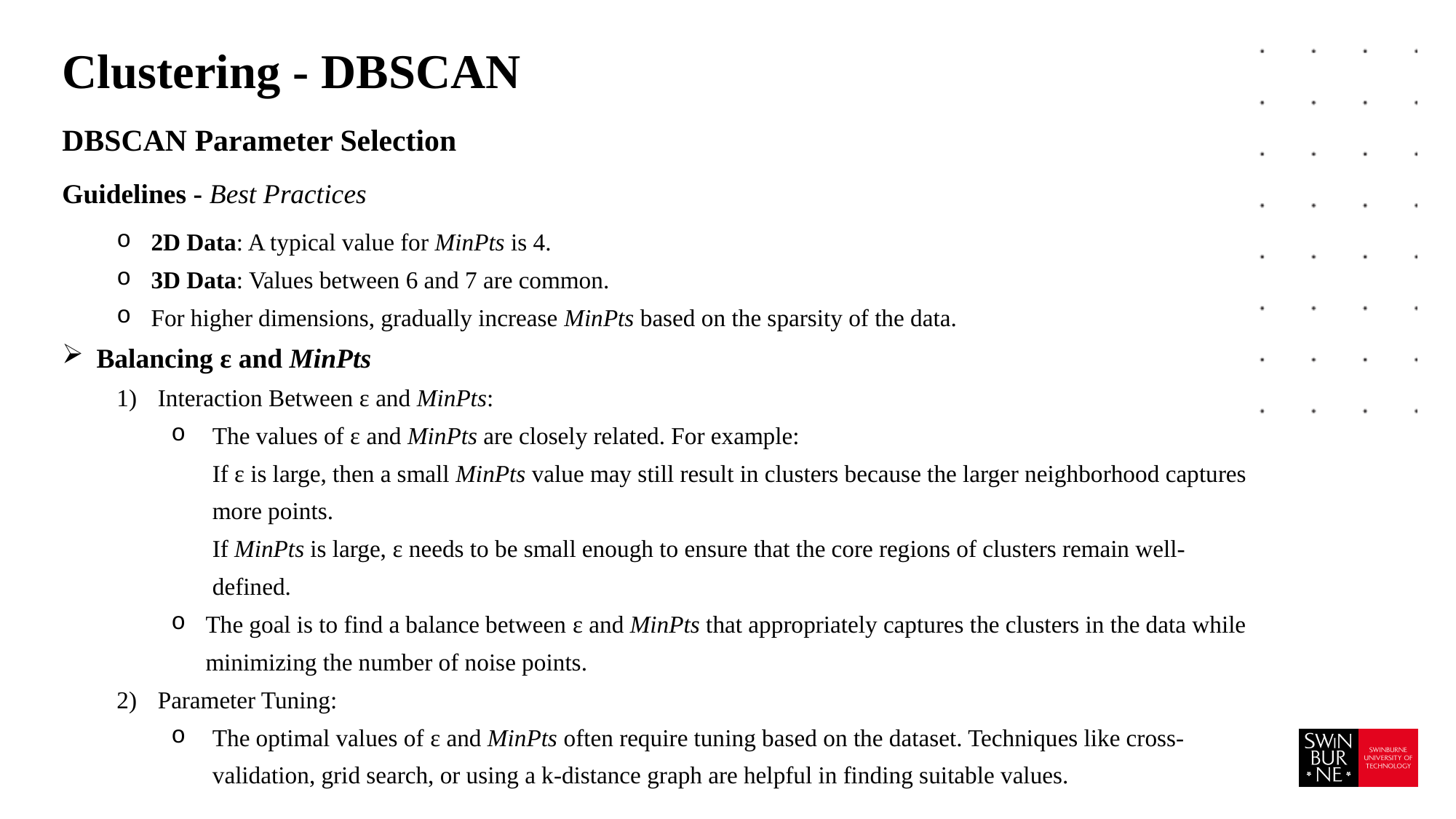

# Clustering - DBSCAN
DBSCAN Parameter Selection
Guidelines - Best Practices
2D Data: A typical value for MinPts is 4.
3D Data: Values between 6 and 7 are common.
For higher dimensions, gradually increase MinPts based on the sparsity of the data.
Balancing ε and MinPts
Interaction Between ε and MinPts:
The values of ε and MinPts are closely related. For example:
If ε is large, then a small MinPts value may still result in clusters because the larger neighborhood captures more points.
If MinPts is large, ε needs to be small enough to ensure that the core regions of clusters remain well-defined.
The goal is to find a balance between ε and MinPts that appropriately captures the clusters in the data while minimizing the number of noise points.
Parameter Tuning:
The optimal values of ε and MinPts often require tuning based on the dataset. Techniques like cross-validation, grid search, or using a k-distance graph are helpful in finding suitable values.